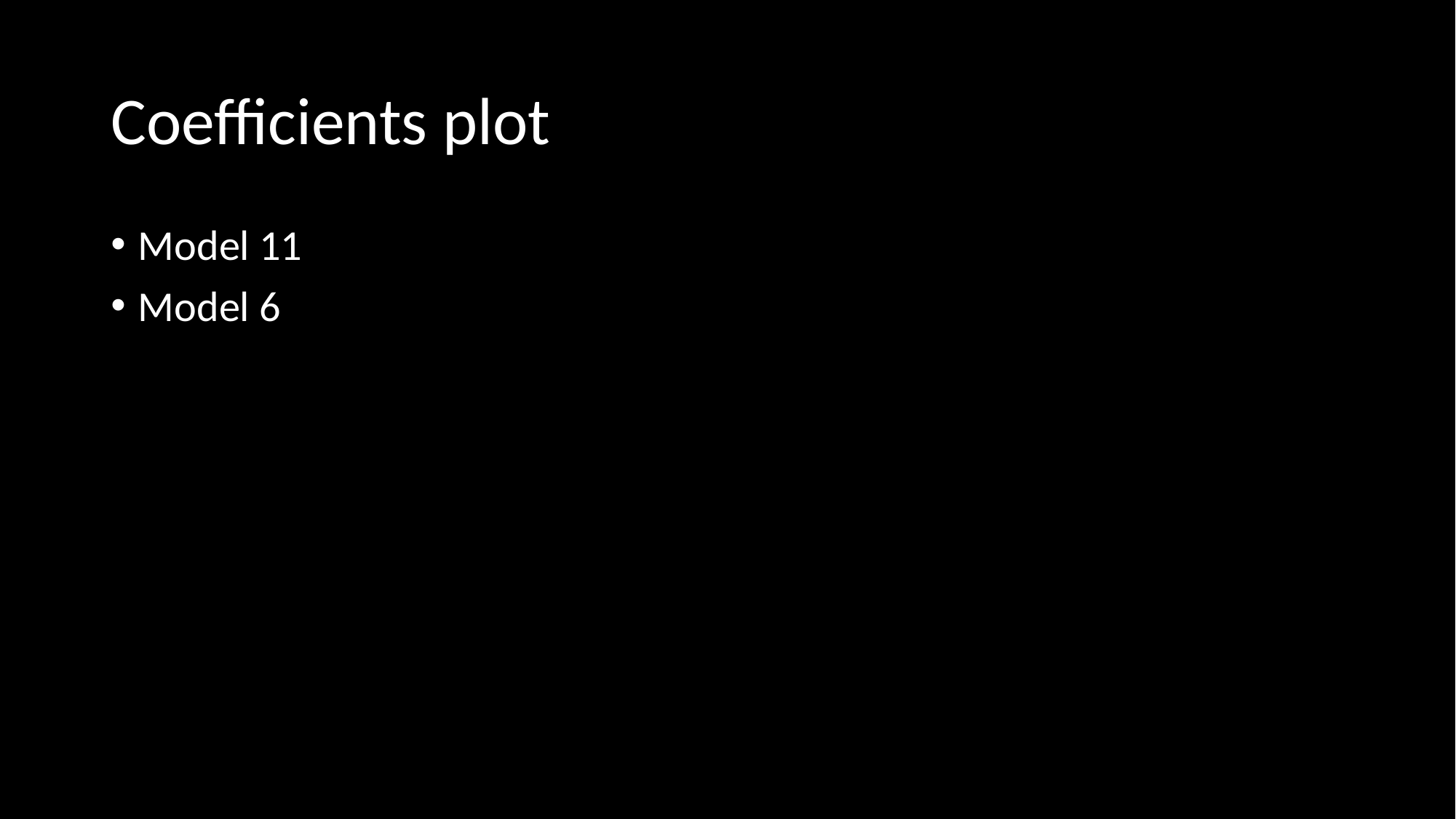

# Coefficients plot
Model 11
Model 6